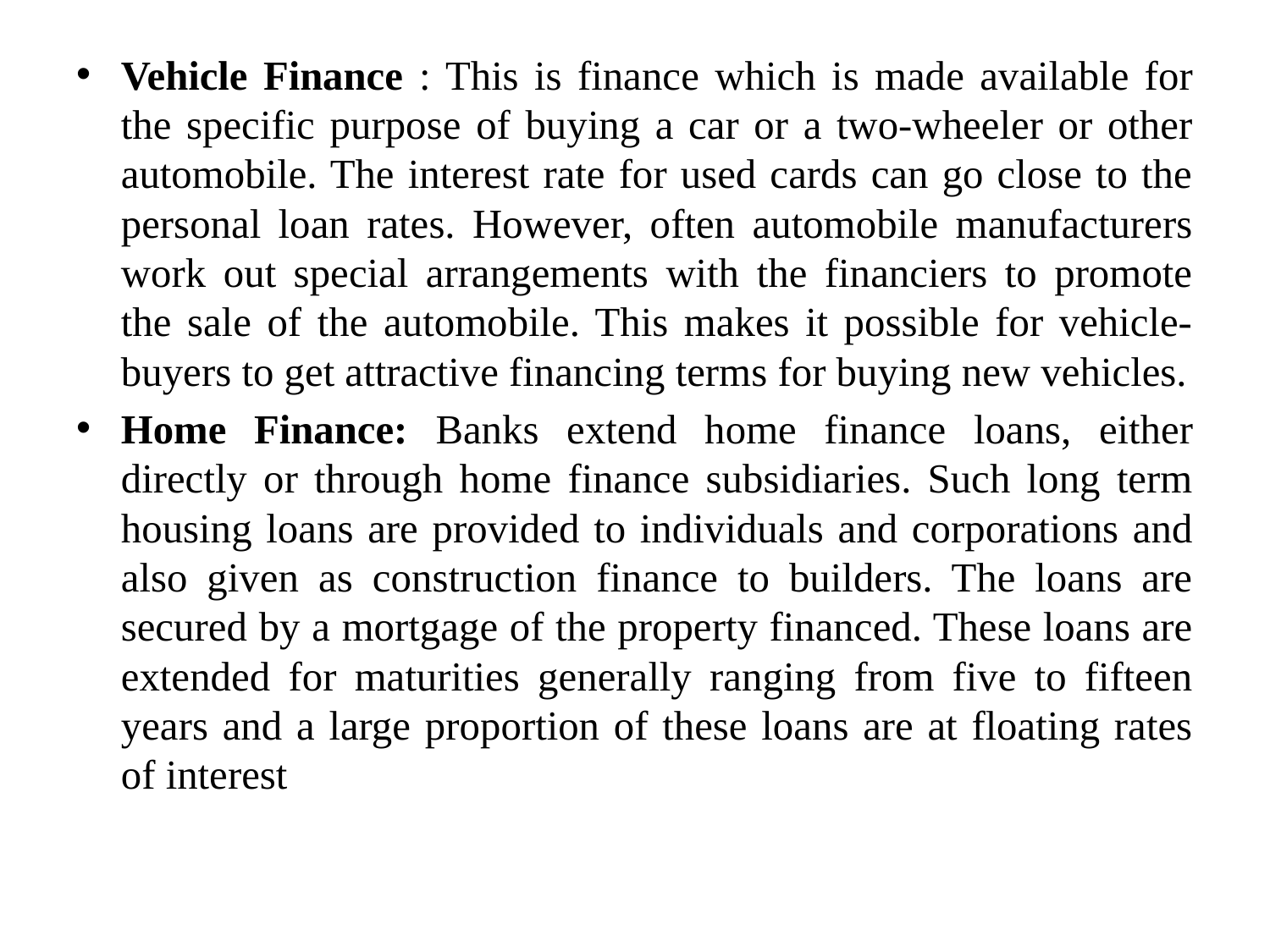

Vehicle Finance : This is finance which is made available for the specific purpose of buying a car or a two-wheeler or other automobile. The interest rate for used cards can go close to the personal loan rates. However, often automobile manufacturers work out special arrangements with the financiers to promote the sale of the automobile. This makes it possible for vehicle-buyers to get attractive financing terms for buying new vehicles.
Home Finance: Banks extend home finance loans, either directly or through home finance subsidiaries. Such long term housing loans are provided to individuals and corporations and also given as construction finance to builders. The loans are secured by a mortgage of the property financed. These loans are extended for maturities generally ranging from five to fifteen years and a large proportion of these loans are at floating rates of interest